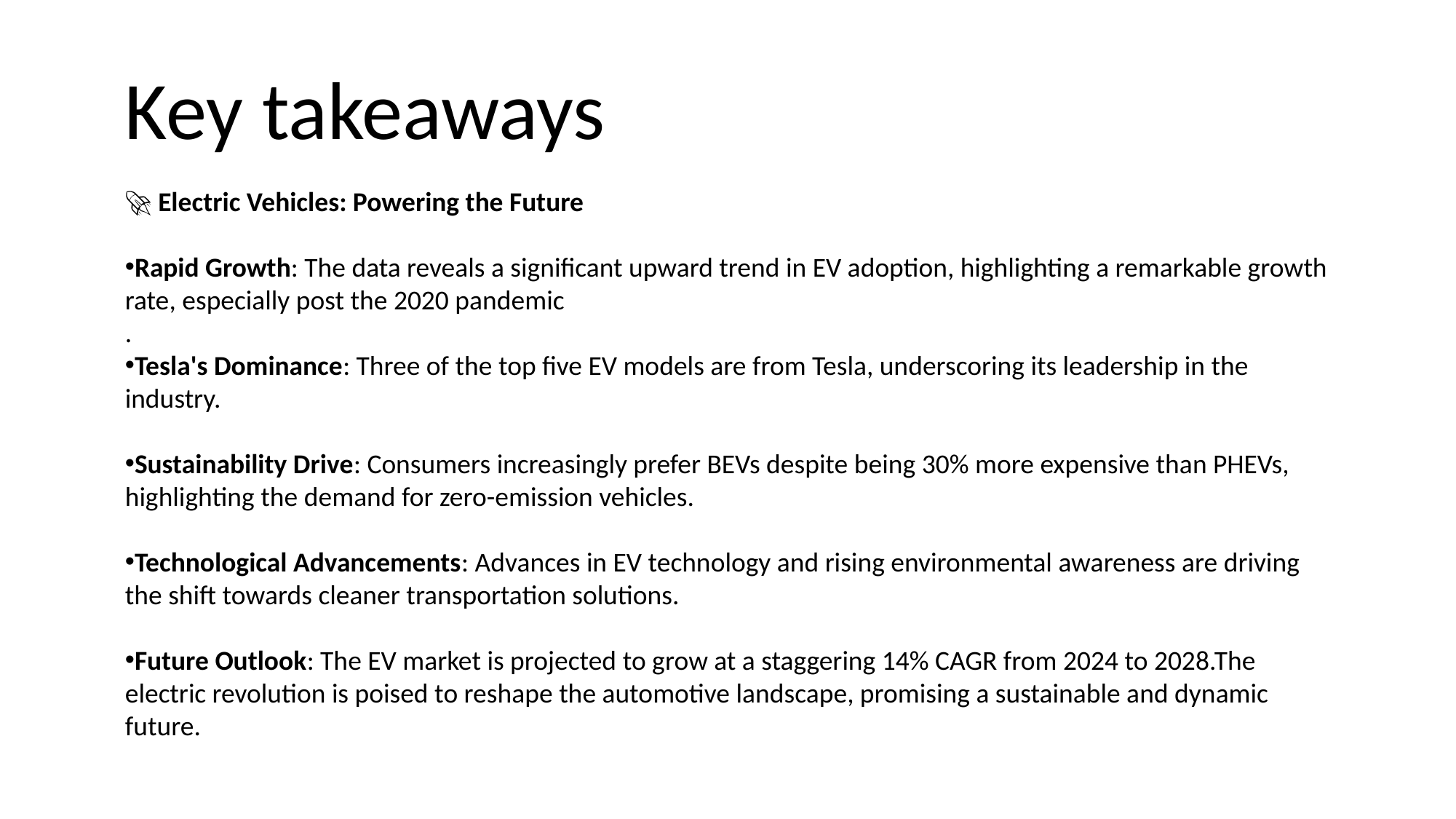

Key takeaways
🚀 Electric Vehicles: Powering the Future

Rapid Growth: The data reveals a significant upward trend in EV adoption, highlighting a remarkable growth rate, especially post the 2020 pandemic
.
Tesla's Dominance: Three of the top five EV models are from Tesla, underscoring its leadership in the industry.

Sustainability Drive: Consumers increasingly prefer BEVs despite being 30% more expensive than PHEVs, highlighting the demand for zero-emission vehicles.

Technological Advancements: Advances in EV technology and rising environmental awareness are driving the shift towards cleaner transportation solutions.

Future Outlook: The EV market is projected to grow at a staggering 14% CAGR from 2024 to 2028.The electric revolution is poised to reshape the automotive landscape, promising a sustainable and dynamic future.